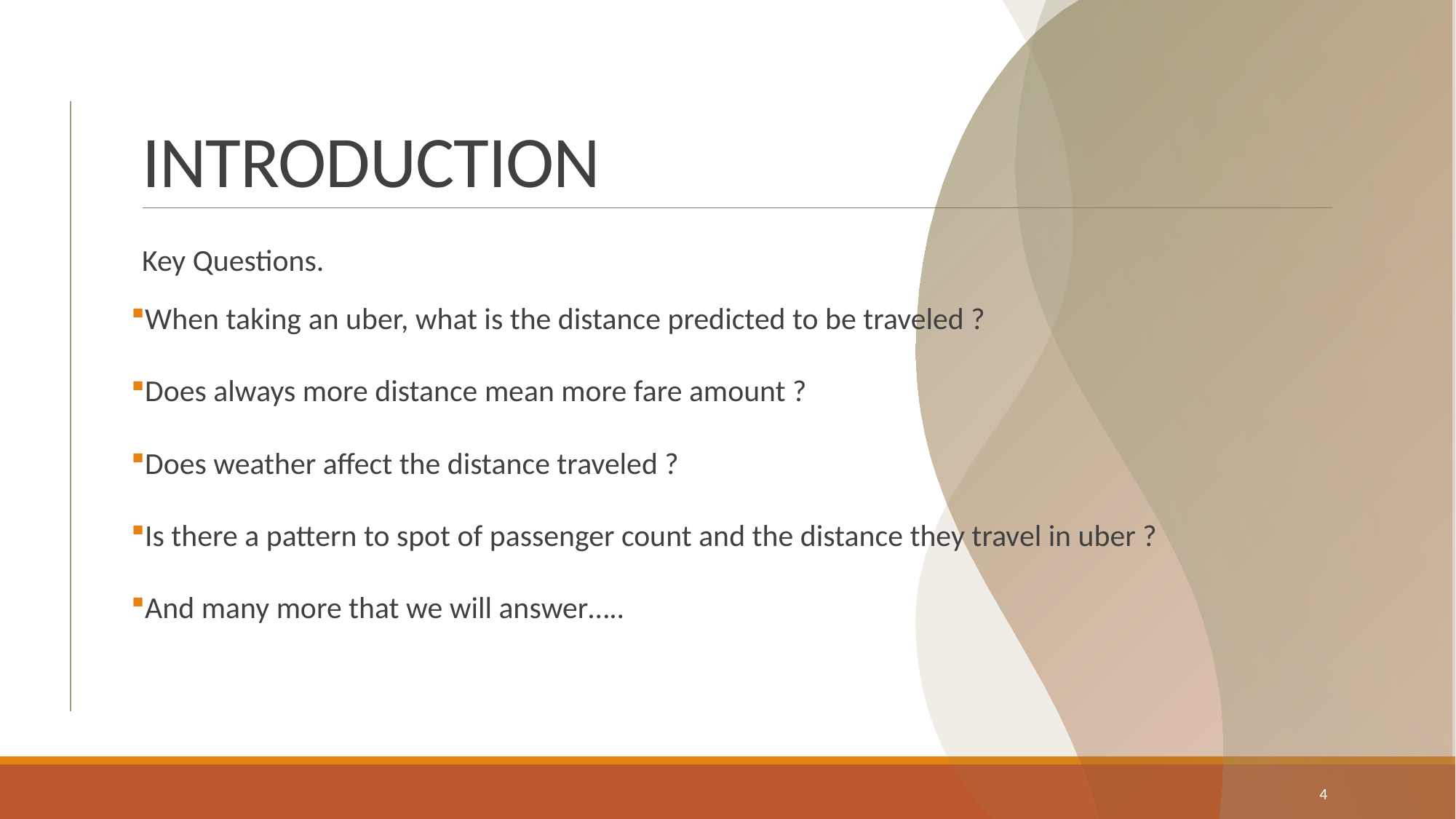

# INTRODUCTION
Key Questions.
When taking an uber, what is the distance predicted to be traveled ?
Does always more distance mean more fare amount ?
Does weather affect the distance traveled ?
Is there a pattern to spot of passenger count and the distance they travel in uber ?
And many more that we will answer…..
4